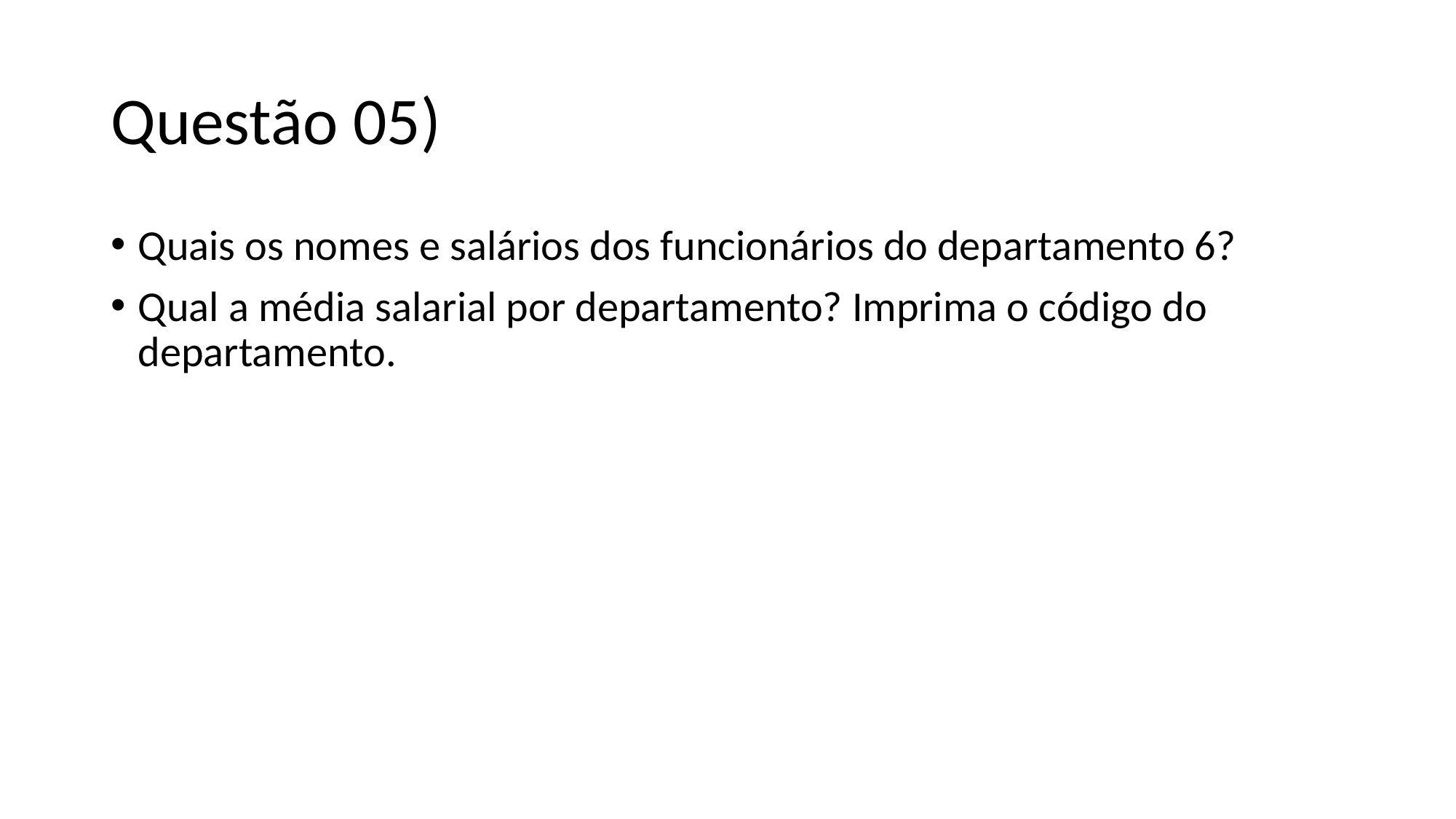

# Questão 05)
Quais os nomes e salários dos funcionários do departamento 6?
Qual a média salarial por departamento? Imprima o código do departamento.